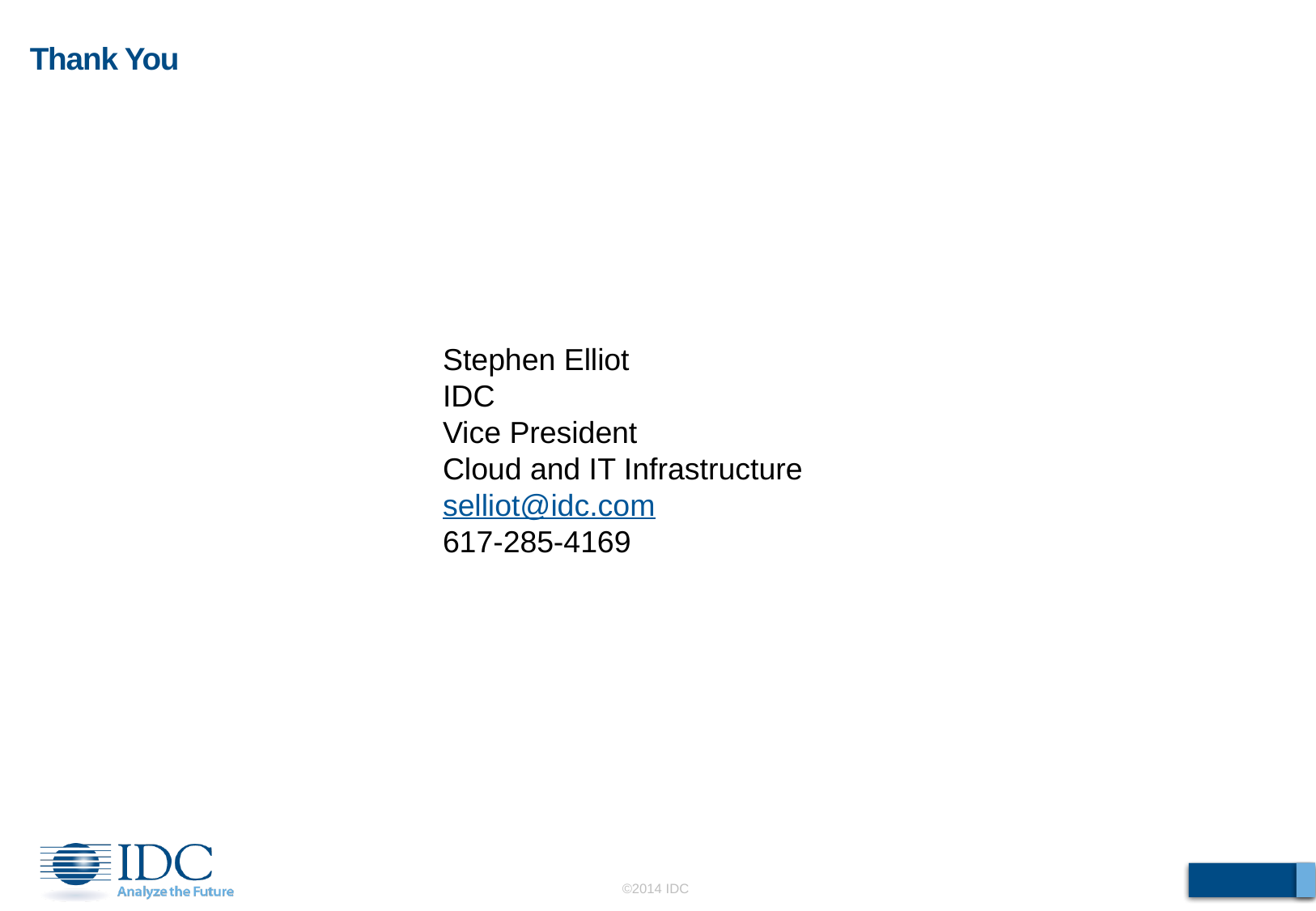

# Thank You
Stephen Elliot
IDC
Vice President
Cloud and IT Infrastructure
selliot@idc.com
617-285-4169
 ©2014 IDC